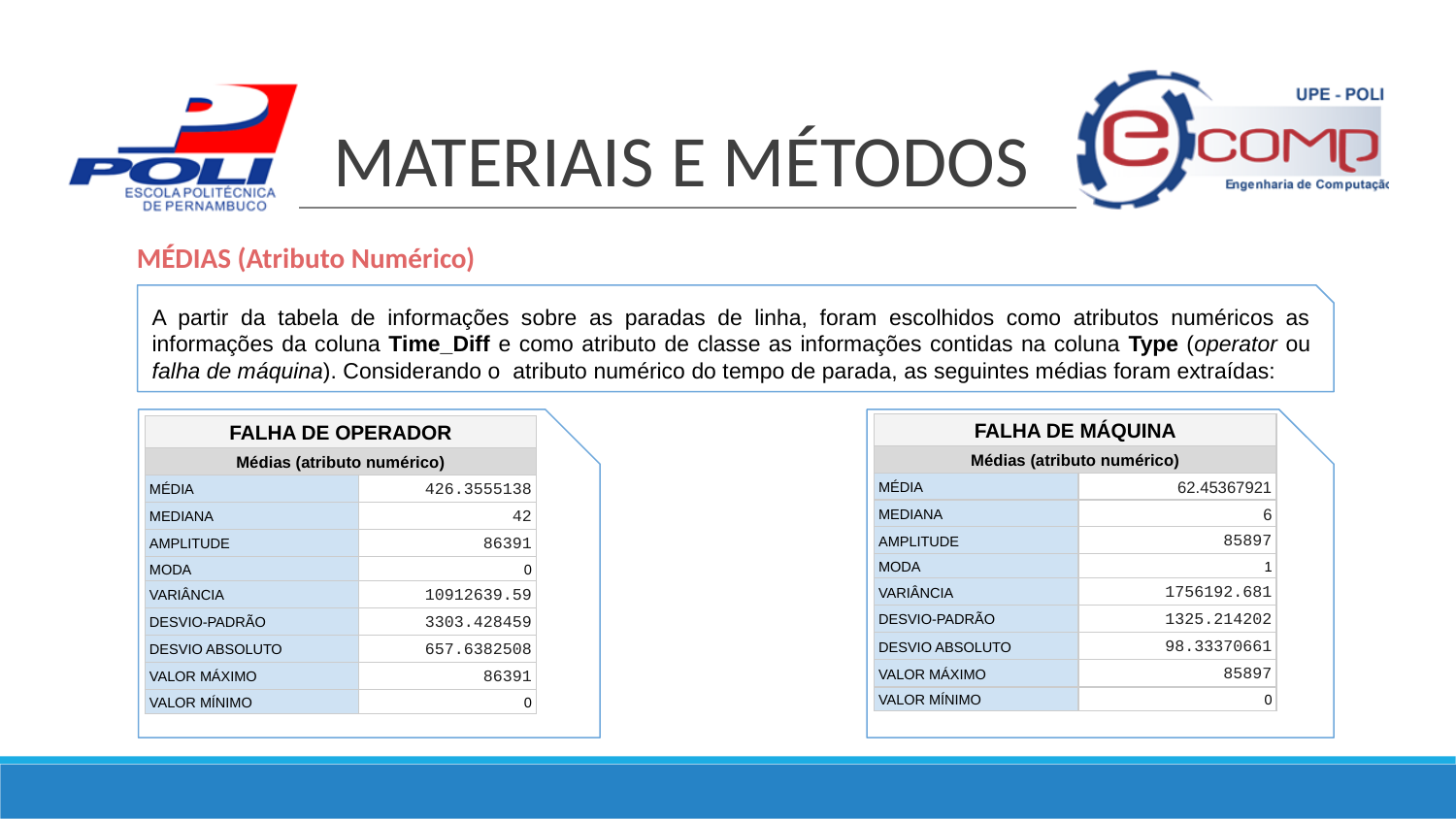

# MATERIAIS E MÉTODOS
MÉDIAS (Atributo Numérico)
A partir da tabela de informações sobre as paradas de linha, foram escolhidos como atributos numéricos as informações da coluna Time_Diff e como atributo de classe as informações contidas na coluna Type (operator ou falha de máquina). Considerando o  atributo numérico do tempo de parada, as seguintes médias foram extraídas:

| FALHA DE MÁQUINA |  |
| --- | --- |
| Médias (atributo numérico) |  |
| MÉDIA | 62.45367921 |
| MEDIANA | 6 |
| AMPLITUDE | 85897 |
| MODA | 1 |
| VARIÂNCIA | 1756192.681 |
| DESVIO-PADRÃO | 1325.214202 |
| DESVIO ABSOLUTO | 98.33370661 |
| VALOR MÁXIMO | 85897 |
| VALOR MÍNIMO | 0 |
| FALHA DE OPERADOR |  |
| --- | --- |
| Médias (atributo numérico) |  |
| MÉDIA | 426.3555138 |
| MEDIANA | 42 |
| AMPLITUDE | 86391 |
| MODA | 0 |
| VARIÂNCIA | 10912639.59 |
| DESVIO-PADRÃO | 3303.428459 |
| DESVIO ABSOLUTO | 657.6382508 |
| VALOR MÁXIMO | 86391 |
| VALOR MÍNIMO | 0 |